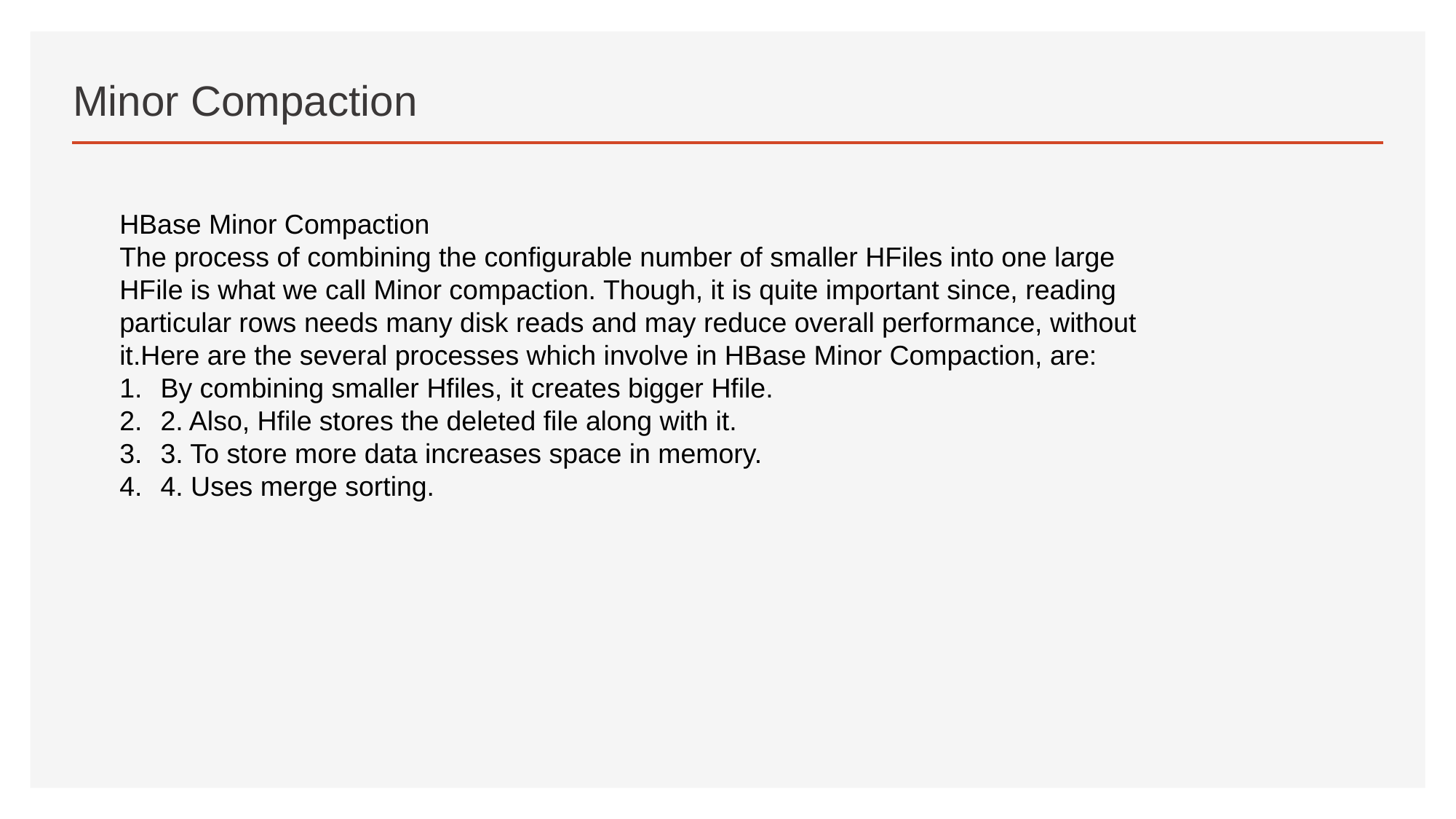

# Minor Compaction
HBase Minor Compaction
The process of combining the configurable number of smaller HFiles into one large HFile is what we call Minor compaction. Though, it is quite important since, reading particular rows needs many disk reads and may reduce overall performance, without it.Here are the several processes which involve in HBase Minor Compaction, are:
By combining smaller Hfiles, it creates bigger Hfile.
2. Also, Hfile stores the deleted file along with it.
3. To store more data increases space in memory.
4. Uses merge sorting.